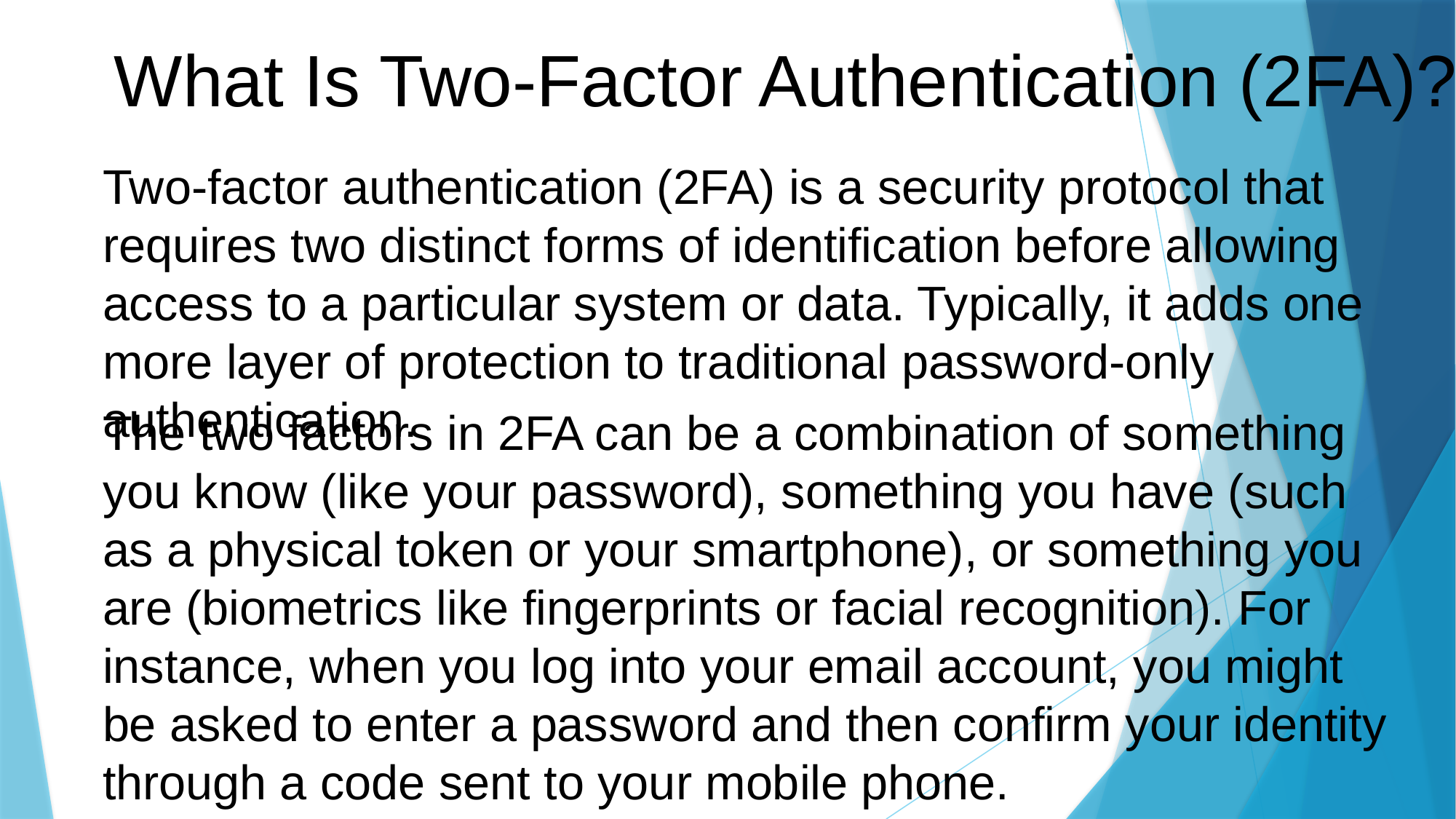

What Is Two-Factor Authentication (2FA)?
Two-factor authentication (2FA) is a security protocol that requires two distinct forms of identification before allowing access to a particular system or data. Typically, it adds one more layer of protection to traditional password-only authentication.
The two factors in 2FA can be a combination of something you know (like your password), something you have (such as a physical token or your smartphone), or something you are (biometrics like fingerprints or facial recognition). For instance, when you log into your email account, you might be asked to enter a password and then confirm your identity through a code sent to your mobile phone.